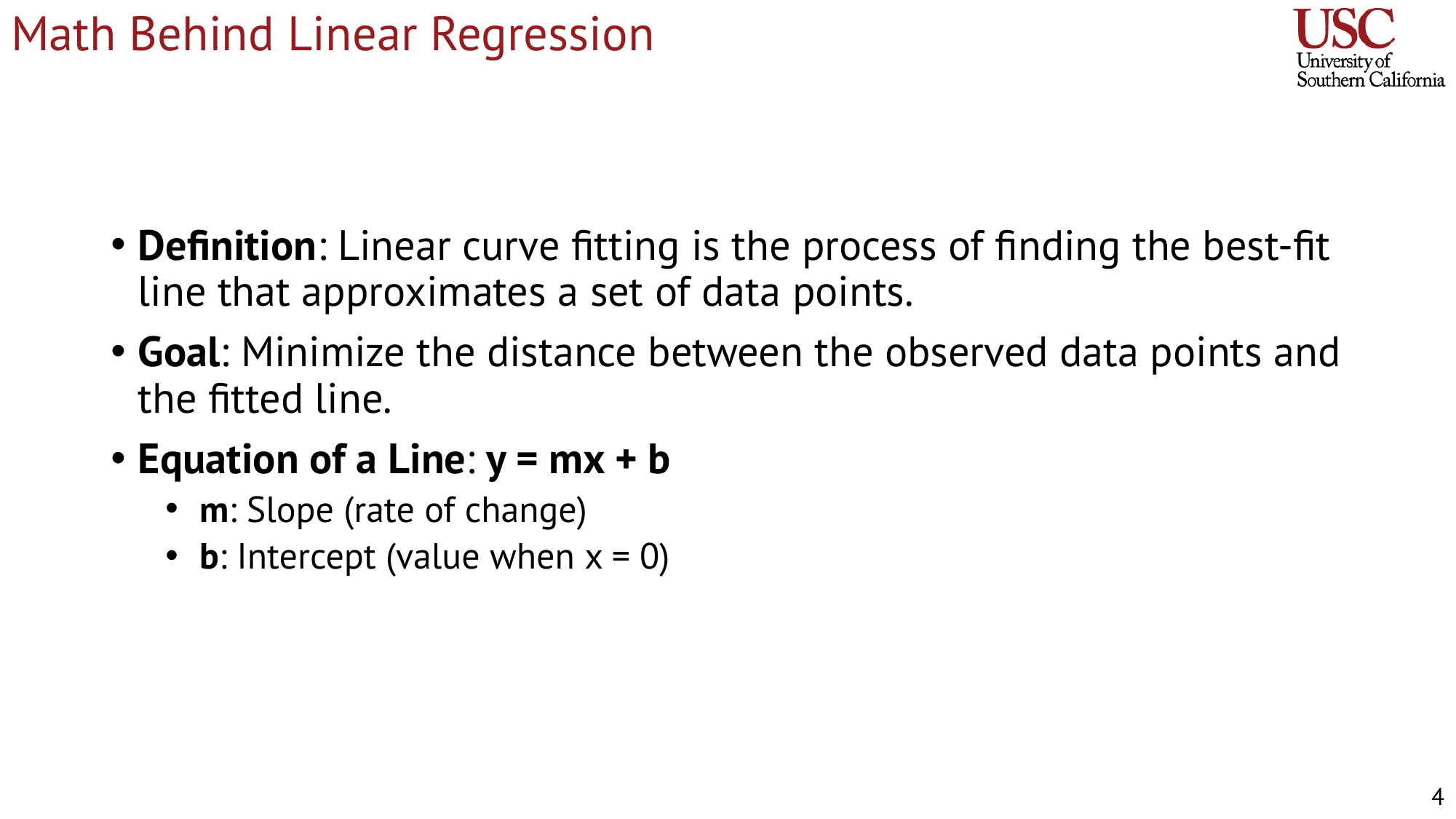

# Math Behind Linear Regression
Definition: Linear curve fitting is the process of finding the best-fit line that approximates a set of data points.
Goal: Minimize the distance between the observed data points and the fitted line.
Equation of a Line: y = mx + b
m: Slope (rate of change)
b: Intercept (value when x = 0)

4